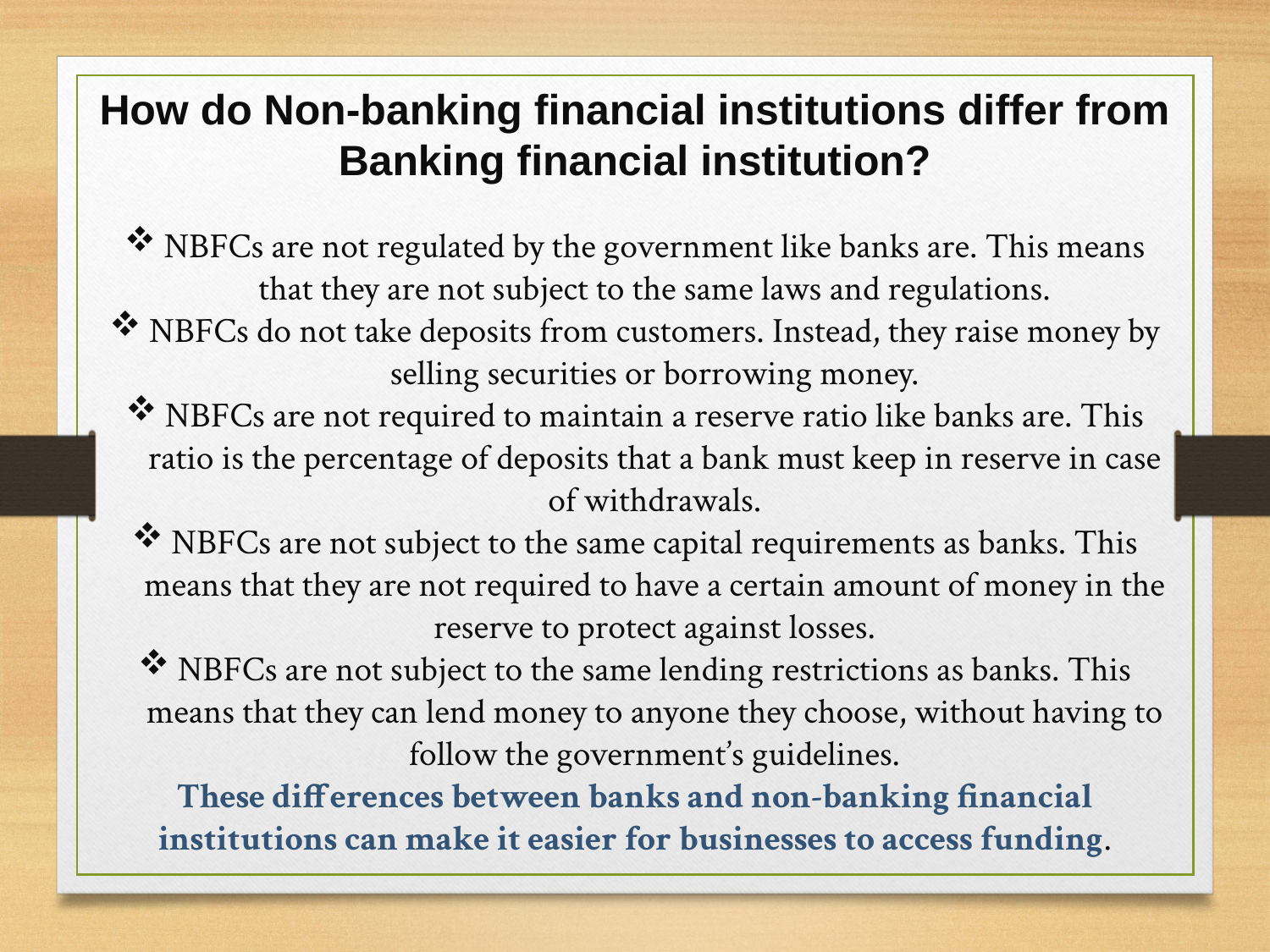

How do Non-banking financial institutions differ from Banking financial institution?

NBFCs are not regulated by the government like banks are. This means that they are not subject to the same laws and regulations.
NBFCs do not take deposits from customers. Instead, they raise money by selling securities or borrowing money.
NBFCs are not required to maintain a reserve ratio like banks are. This ratio is the percentage of deposits that a bank must keep in reserve in case of withdrawals.
NBFCs are not subject to the same capital requirements as banks. This means that they are not required to have a certain amount of money in the reserve to protect against losses.
NBFCs are not subject to the same lending restrictions as banks. This means that they can lend money to anyone they choose, without having to follow the government’s guidelines.
These differences between banks and non-banking financial institutions can make it easier for businesses to access funding.